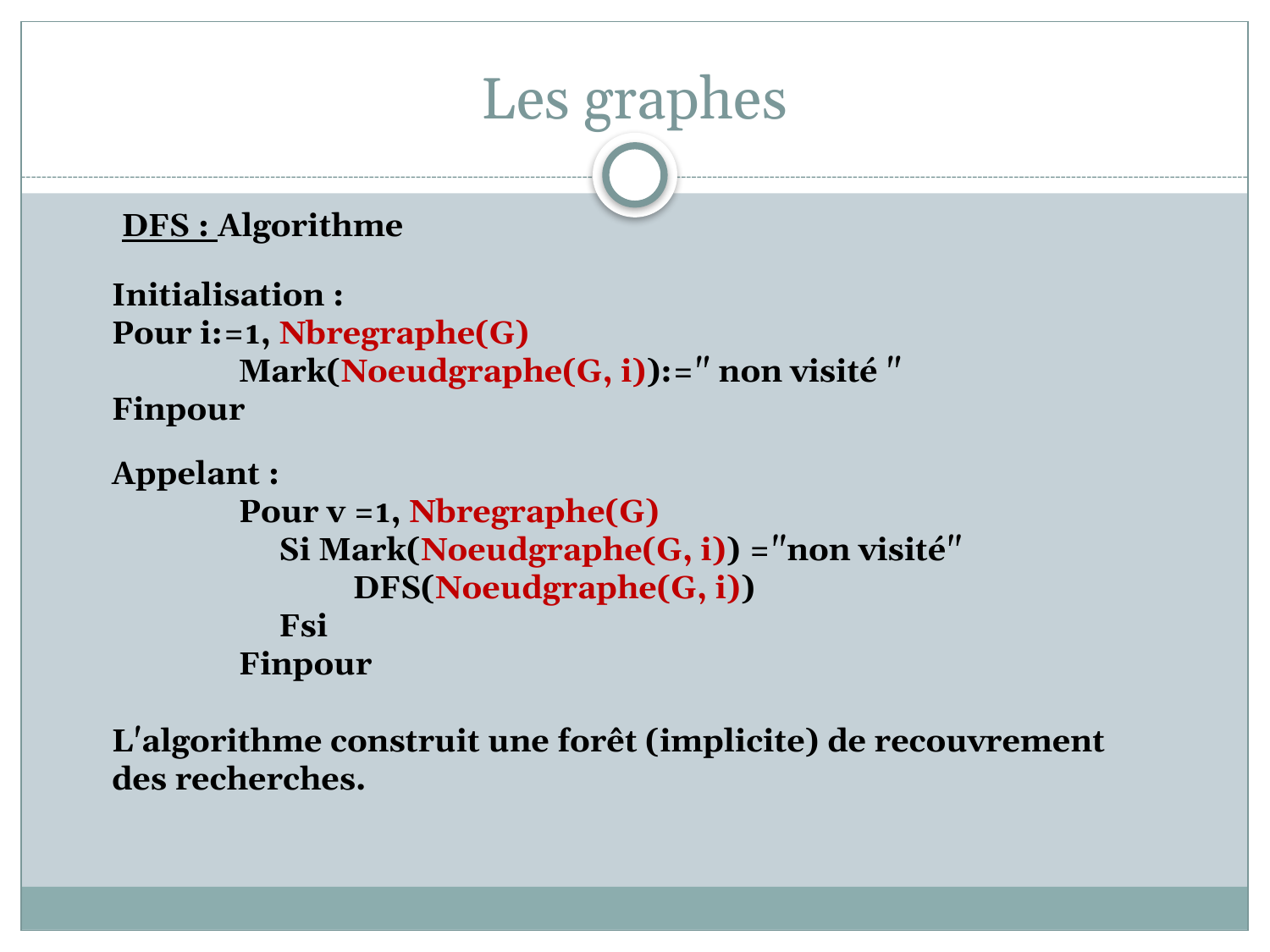

# Les graphes
DFS : Algorithme
Initialisation :
Pour i:=1, Nbregraphe(G)
	Mark(Noeudgraphe(G, i)):=" non visité " Finpour
Appelant :
	Pour v =1, Nbregraphe(G)
	     Si Mark(Noeudgraphe(G, i)) ="non visité"
                            DFS(Noeudgraphe(G, i))
	     Fsi
 	Finpour
L'algorithme construit une forêt (implicite) de recouvrement des recherches.